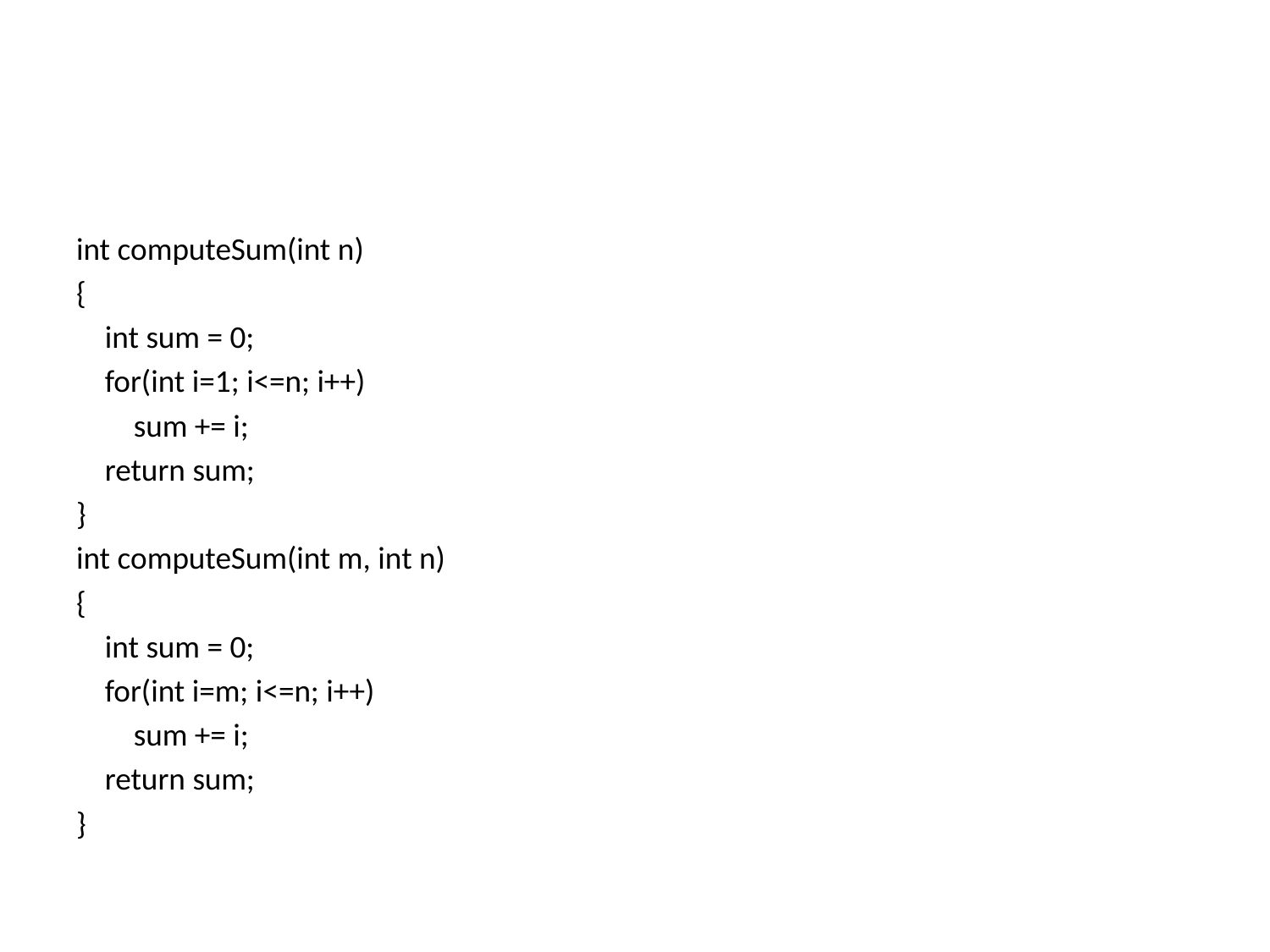

#
int computeSum(int n)
{
    int sum = 0;
    for(int i=1; i<=n; i++)
        sum += i;
    return sum;
}
int computeSum(int m, int n)
{
    int sum = 0;
    for(int i=m; i<=n; i++)
        sum += i;
    return sum;
}